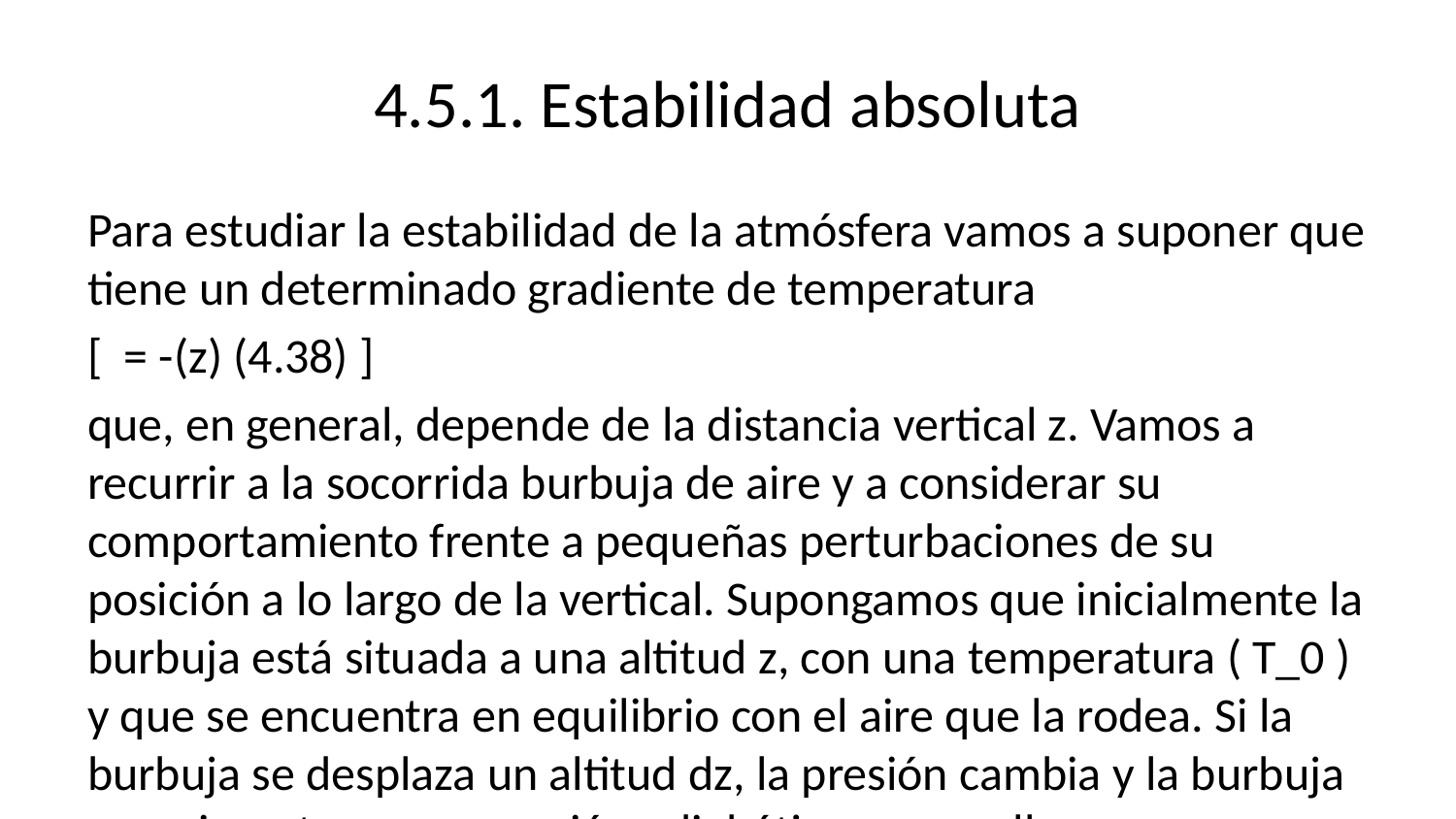

# 4.5.1. Estabilidad absoluta
Para estudiar la estabilidad de la atmósfera vamos a suponer que tiene un determinado gradiente de temperatura
[  = -(z) (4.38) ]
que, en general, depende de la distancia vertical z. Vamos a recurrir a la socorrida burbuja de aire y a considerar su comportamiento frente a pequeñas perturbaciones de su posición a lo largo de la vertical. Supongamos que inicialmente la burbuja está situada a una altitud z, con una temperatura ( T_0 ) y que se encuentra en equilibrio con el aire que la rodea. Si la burbuja se desplaza un altitud dz, la presión cambia y la burbuja experimenta una expansión adiabática que conlleva una variación de temperatura dada por la ecuación (4.16)
[  = -d dz (4.39) ]
de manera que su temperatura ahora será ( T = T_0 - dz ), y sea su densidad ( ). A esa altitud ( z + dz ), la temperatura del aire exterior a la burbuja, por su propio gradiente, es
[ T_J = T - (z)dz (4.40) ]
y sea la densidad de aire exterior ( _J ).
La burbuja, como cualquier otro cuerpo sumergido en un fluido, experimenta una fuerza de flotación igual a la diferencia entre su peso (  = -g ) y el empuje (  = g_J ) (principio de Arquímedes), cuya resultante es (  =  +  =  ), donde (  ) es el vector unitario en la vertical. El módulo de la aceleración a la que se ve sometida la burbuja es, pues,
[ a =  =  = g  (4.41) ]
Si a es positiva la aceleración está dirigida hacia arriba y viceversa. Puede ocurrir que en su nueva posición la burbuja, que está a la temperatura ( T ), se encuentre rodeada de aire a una temperatura ( T_J ), tal que ( T_J > T ), en cuyo caso se tiene que ( _J < ), ver figura 4.6. En este caso, la burbuja es más densa que el aire que la rodea y ( a < 0 ) lo que haría caer la burbuja hacia su posición inicial.
Considerando que la presión interior y exterior de la burbuja son iguales se cumple que ( T = _J T_J ) y podemos escribir la ecuación (4.41) en función de la temperatura o de la temperatura potencial de la siguiente forma
[ a = g  = g  (4.42) ]
Esta última expresión nos da un criterio de estabilidad en función de la temperatura ( T_J ) del aire en las capas altas, cuya temperatura potencial es ( _J ), con la temperatura del aire junto al suelo, donde ( T = ).
Es claro que, cuanto más se caliente la parte superior de la capa y más se enfríe la capa inferior, menor será el gradiente, y más estable será la capa. Durante la noche, la superficie de la tierra se enfría por radiación, y como el aire es mal conductor del calor, se produce un enfriamiento de la capa más superficial de la atmósfera. Este efecto alcanza su máximo durante el amanecer y puede ser tan intenso que se forme una inversión térmica, es decir, una capa de aire en la que la temperatura aumenta con la altitud (ver figura 4.5). Esta situación de alta estabilidad impide completamente movimientos verticales del aire y puede dar lugar a nieblas en invierno o a acumulación de contaminantes sobre las ciudades. El calentamiento por arriba puede producirse por descenso adiabático de una capa superior, que puede llegar inducir una inversión térmica por subsidencia. Otros factores de estabilidad pueden ser la